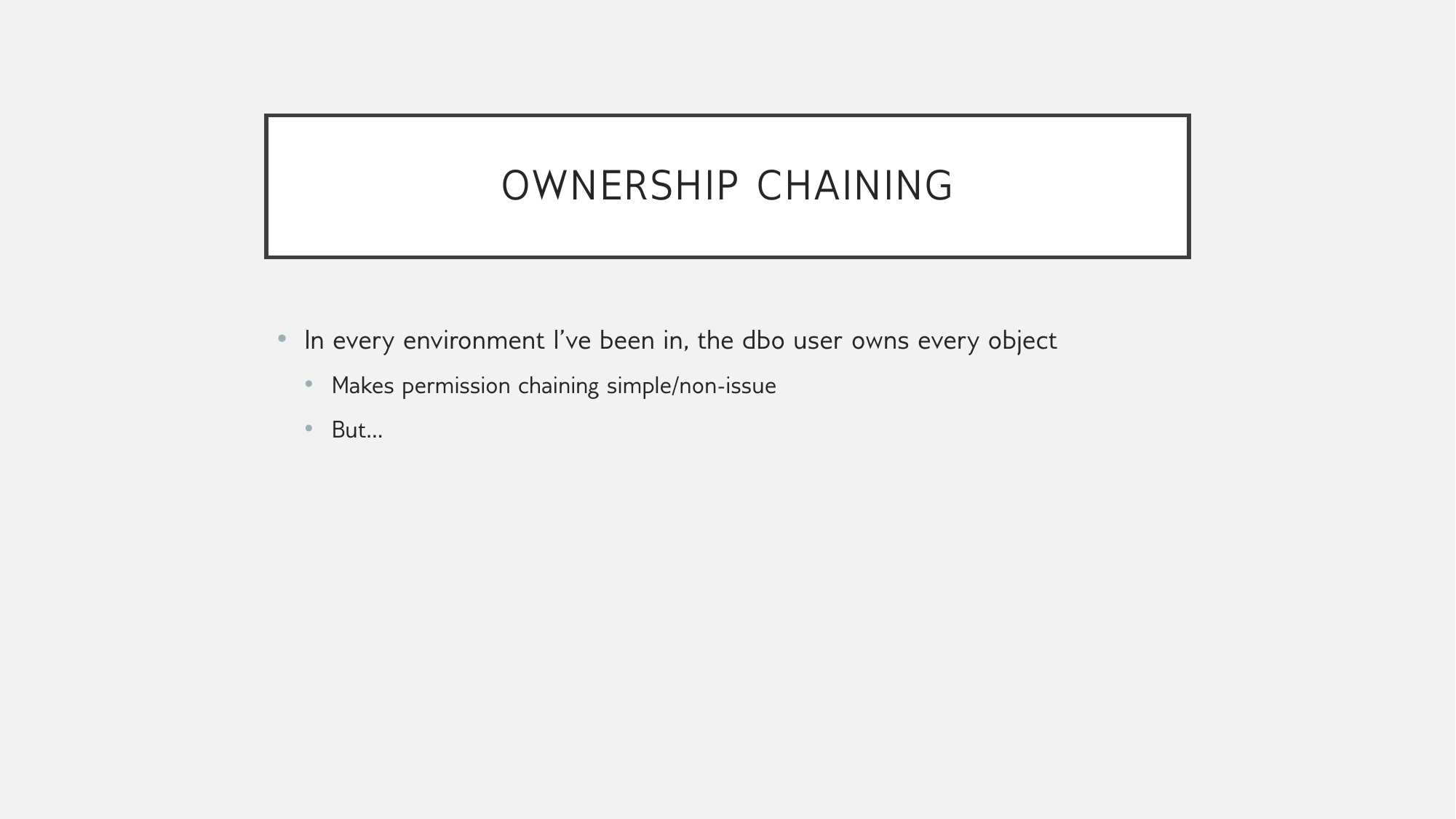

# Ownership Chaining
In every environment I’ve been in, the dbo user owns every object
Makes permission chaining simple/non-issue
But…